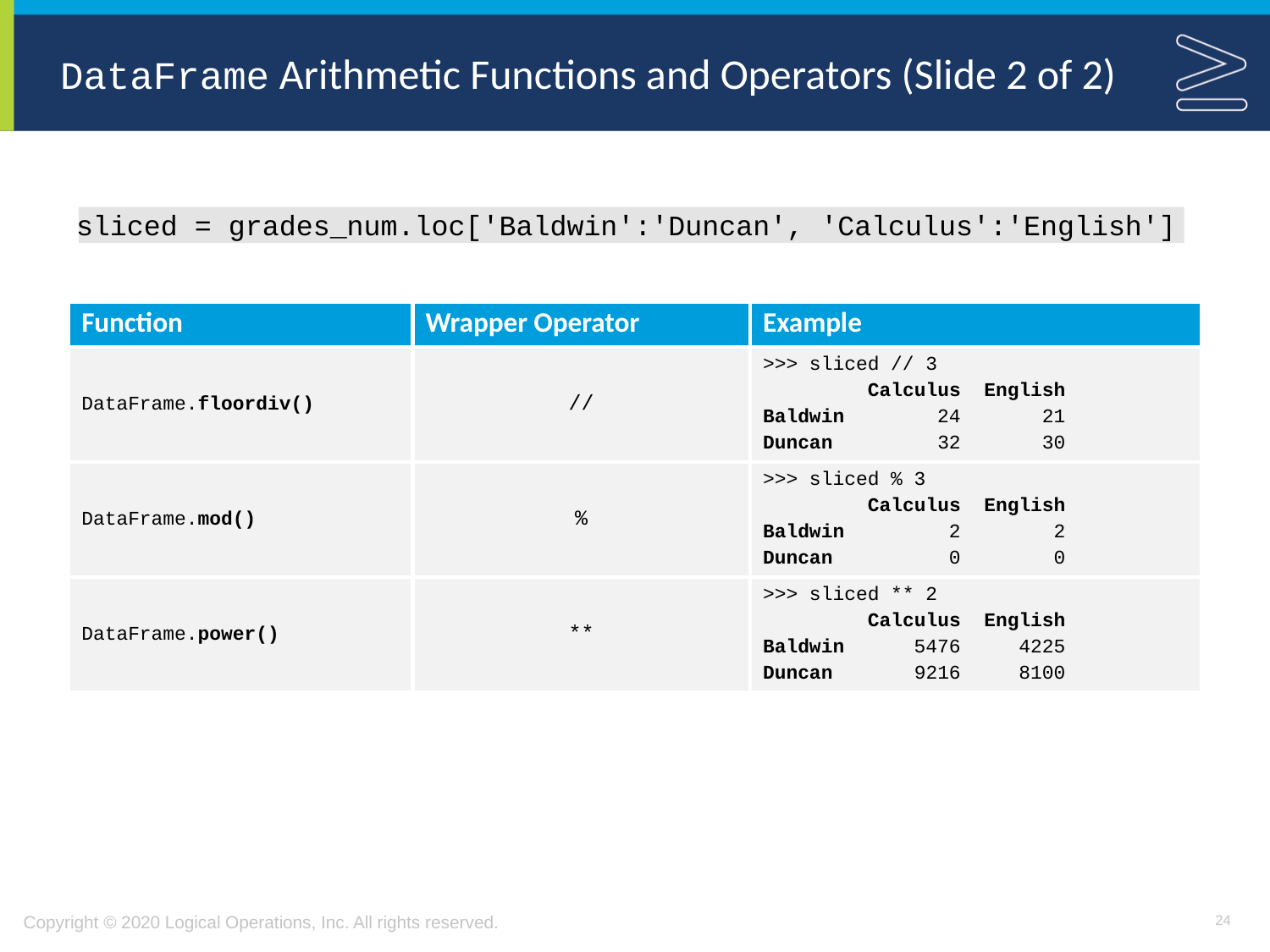

# DataFrame Arithmetic Functions and Operators (Slide 2 of 2)
sliced = grades_num.loc['Baldwin':'Duncan', 'Calculus':'English']

| Function | Wrapper Operator | Example |
| --- | --- | --- |
| DataFrame.floordiv() | // | >>> sliced // 3 Calculus English Baldwin 24 21 Duncan 32 30 |
| DataFrame.mod() | % | >>> sliced % 3 Calculus English Baldwin 2 2 Duncan 0 0 |
| DataFrame.power() | \*\* | >>> sliced \*\* 2 Calculus English Baldwin 5476 4225 Duncan 9216 8100 |
24